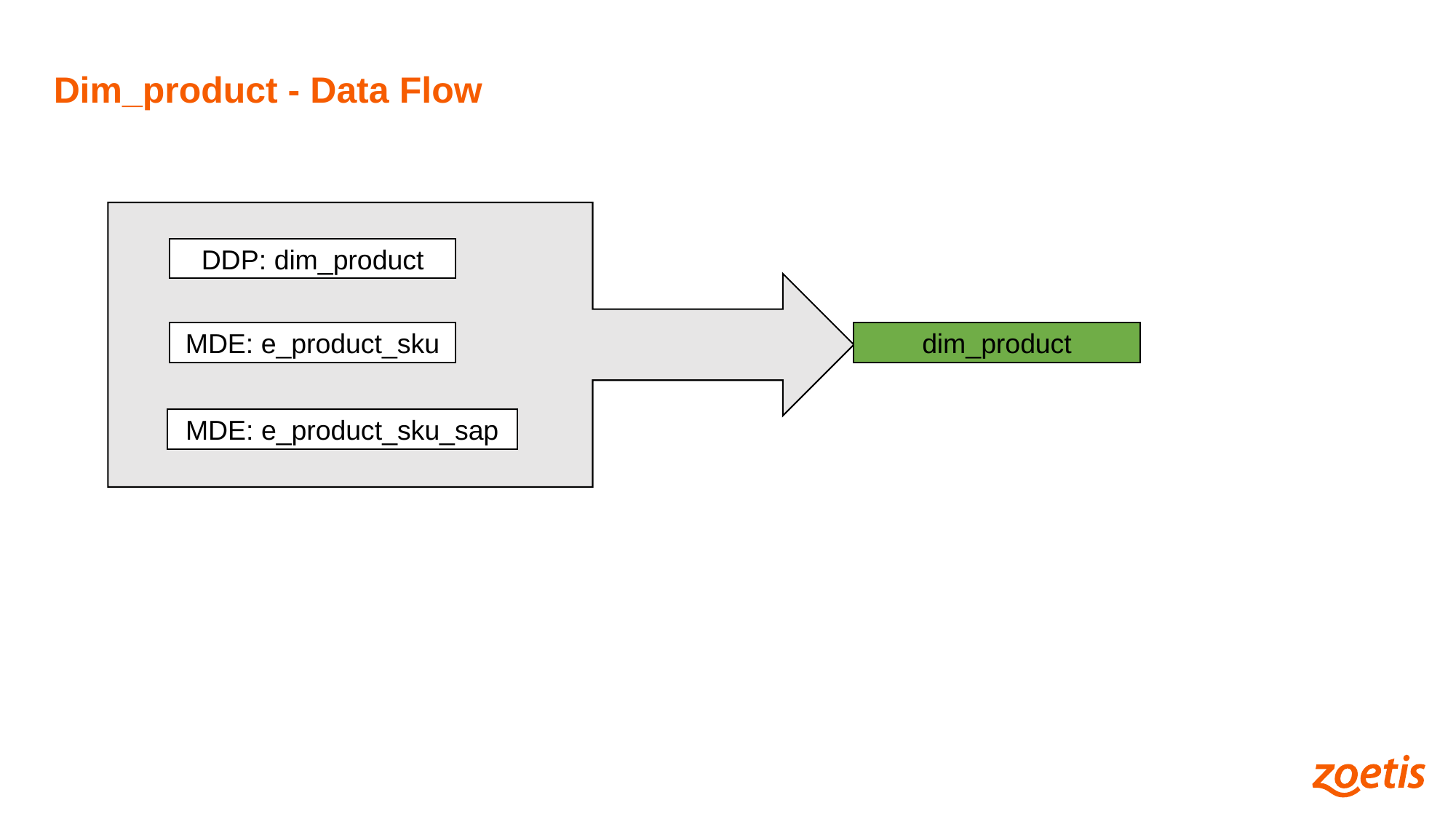

Dim_product - Data Flow

DDP: dim_product
dim_product
MDE: e_product_sku
MDE: e_product_sku_sap